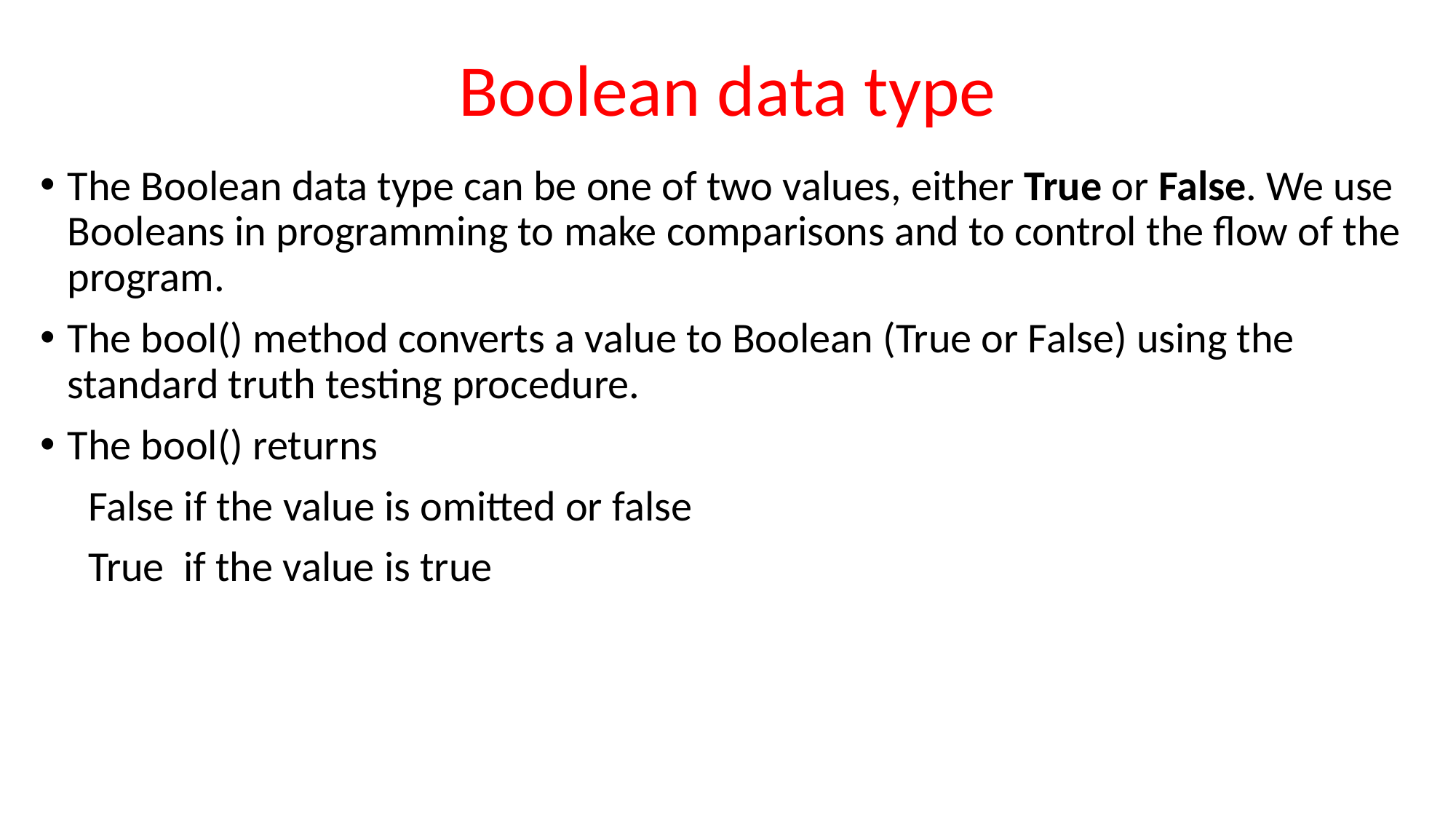

# Boolean data type
The Boolean data type can be one of two values, either True or False. We use Booleans in programming to make comparisons and to control the flow of the program.
The bool() method converts a value to Boolean (True or False) using the standard truth testing procedure.
The bool() returns
     False if the value is omitted or false
     True  if the value is true